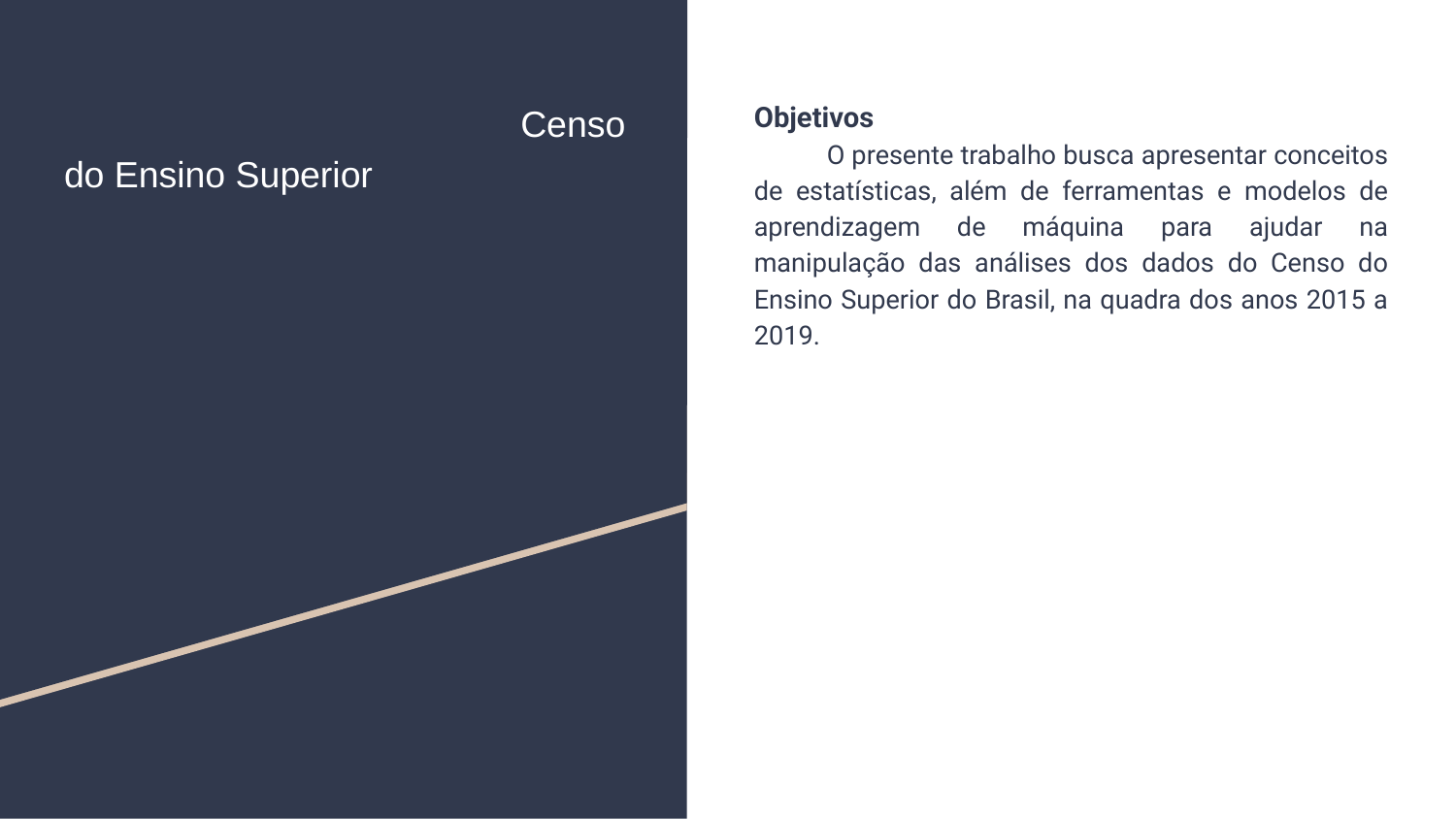

# Censo do Ensino Superior
Objetivos
O presente trabalho busca apresentar conceitos de estatísticas, além de ferramentas e modelos de aprendizagem de máquina para ajudar na manipulação das análises dos dados do Censo do Ensino Superior do Brasil, na quadra dos anos 2015 a 2019.